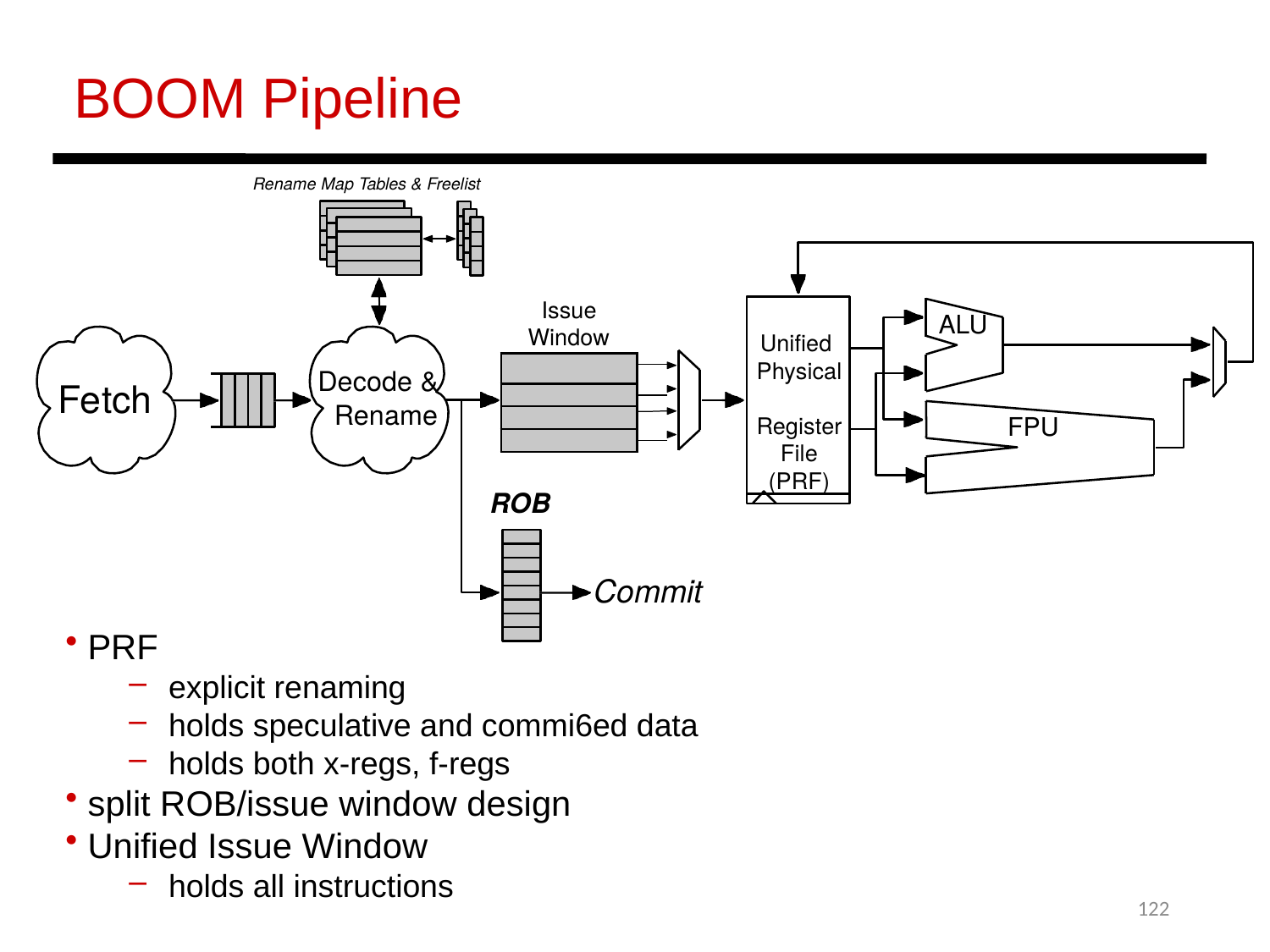

BOOM Pipeline

Rename Map Tables & Freelist

Issue  Window

Unified  Physical  Register  File  (PRF)

ALU

|  |  |
| --- | --- |
|  |  |
|  |  |
|  |  |
|  |  |
|  |  |
|  |  |

Decode &  Rename

Fetch

FPU

ROB

Commit

 PRF
explicit renaming
holds speculative and commi6ed data
holds both x-­regs, f-­regs
 split ROB/issue window design
 Uniﬁed Issue Window
holds all instructions

122